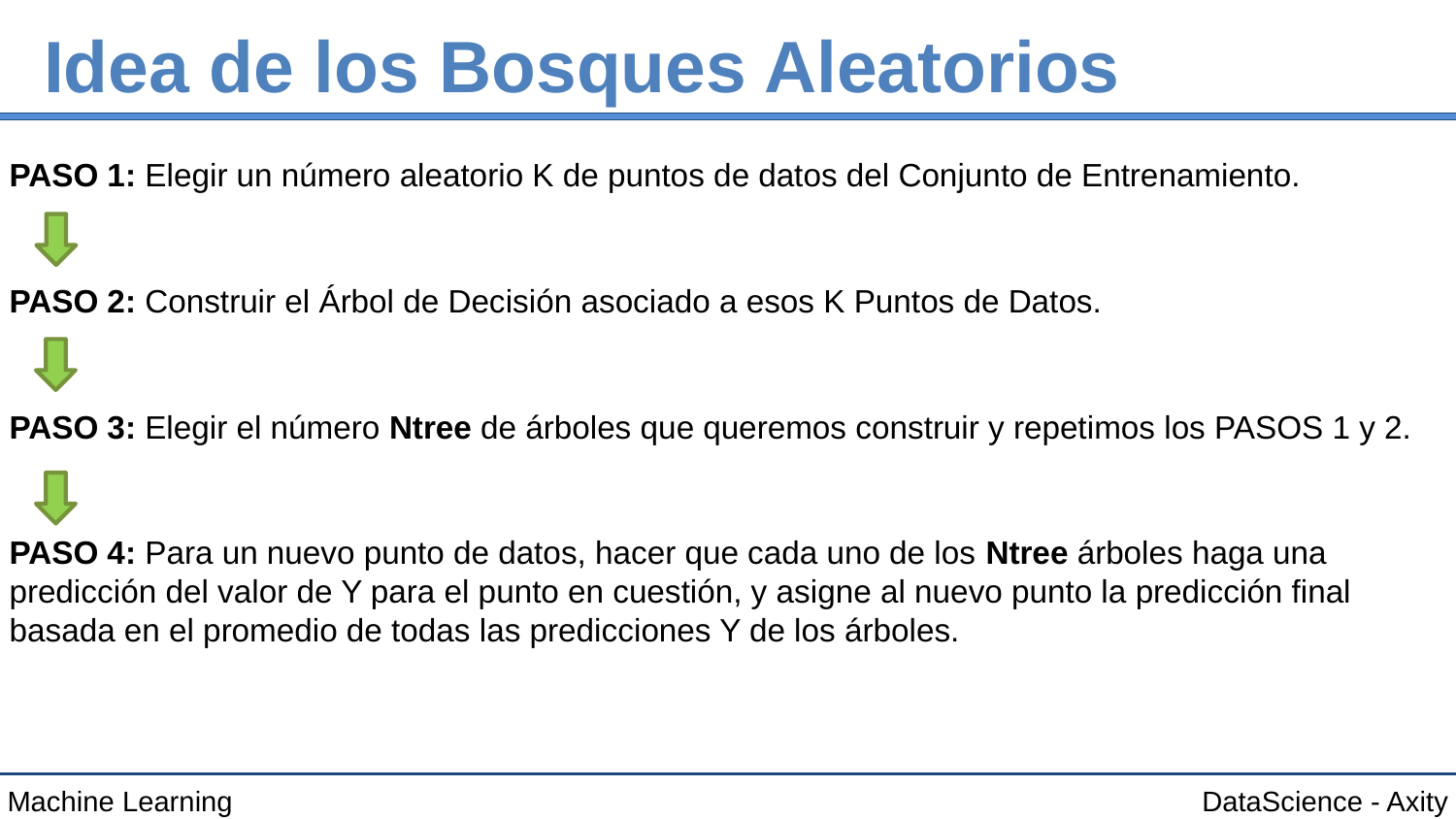

# Idea de los Bosques Aleatorios
PASO 1: Elegir un número aleatorio K de puntos de datos del Conjunto de Entrenamiento.

PASO 2: Construir el Árbol de Decisión asociado a esos K Puntos de Datos.

PASO 3: Elegir el número Ntree de árboles que queremos construir y repetimos los PASOS 1 y 2.

PASO 4: Para un nuevo punto de datos, hacer que cada uno de los Ntree árboles haga una predicción del valor de Y para el punto en cuestión, y asigne al nuevo punto la predicción final basada en el promedio de todas las predicciones Y de los árboles.